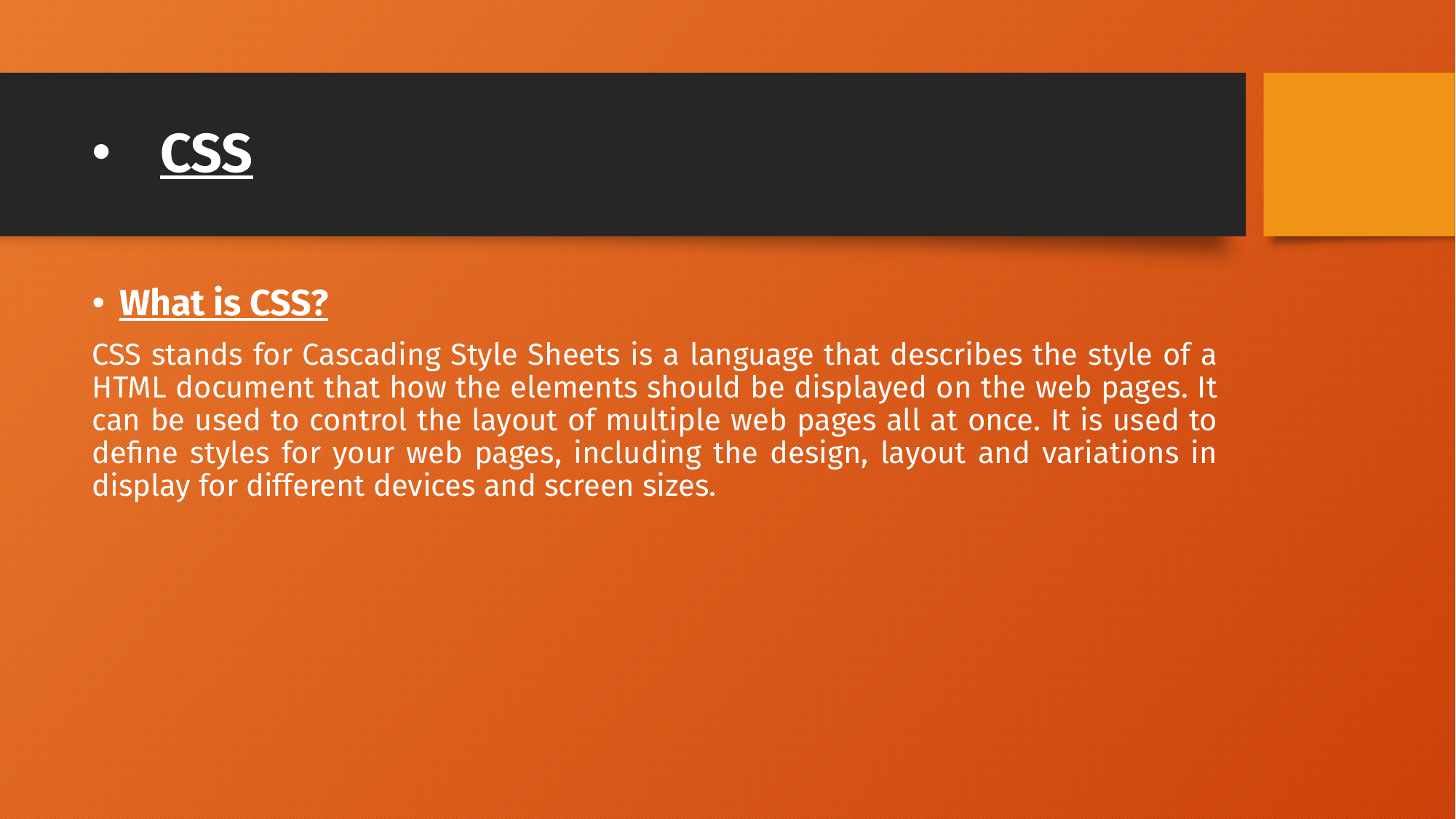

# CSS
What is CSS?
CSS stands for Cascading Style Sheets is a language that describes the style of a HTML document that how the elements should be displayed on the web pages. It can be used to control the layout of multiple web pages all at once. It is used to define styles for your web pages, including the design, layout and variations in display for different devices and screen sizes.